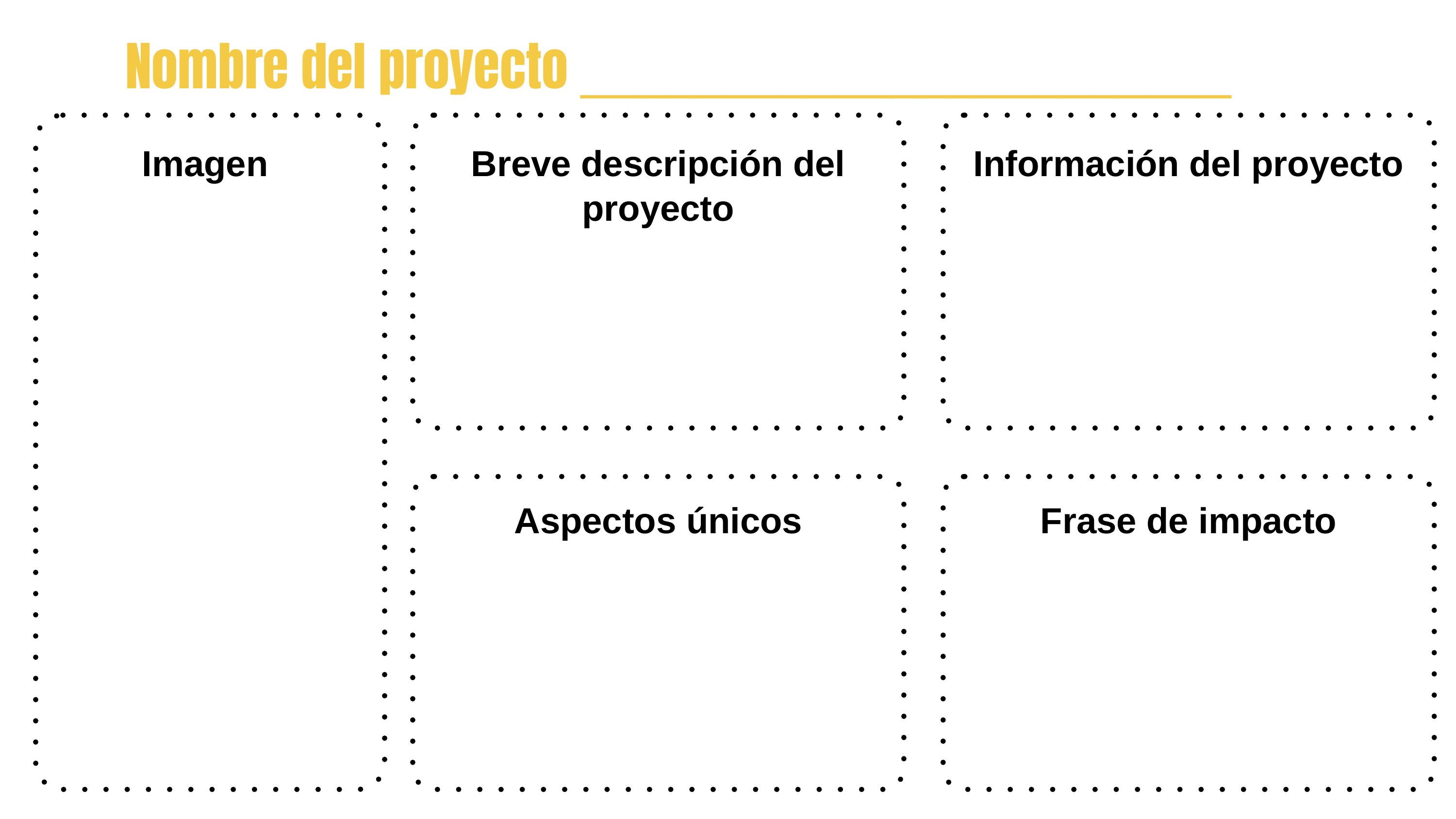

Nombre del proyecto _______________________

Imagen
Breve descripción del proyecto
Información del proyecto

Aspectos únicos
Frase de impacto